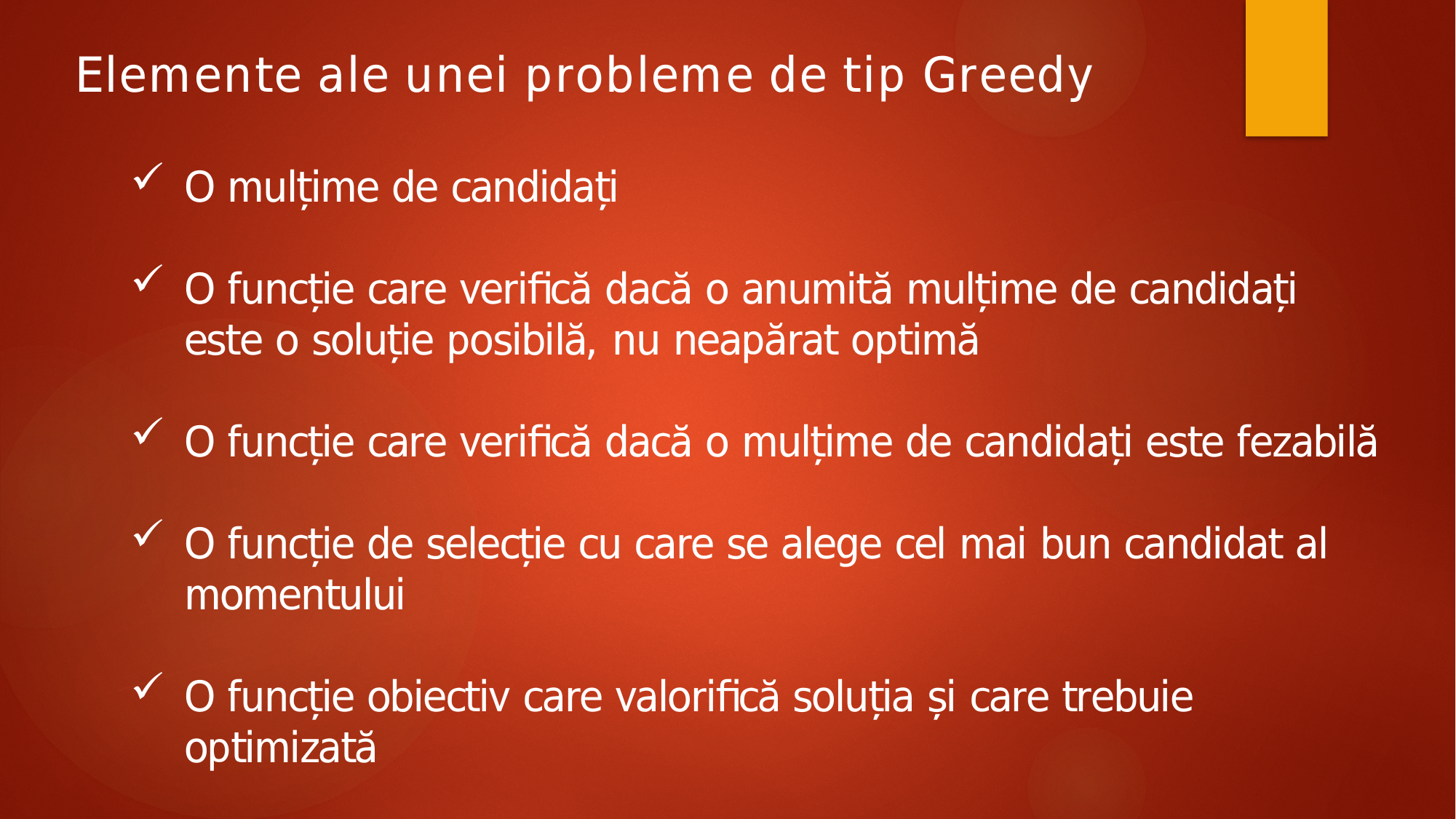

Elemente ale unei probleme de tip Greedy

O mulțime de candidați

O funcție care verifică dacă o anumită mulțime de candidați este o soluție posibilă, nu neapărat optimă

O funcție care verifică dacă o mulțime de candidați este fezabilă

O funcție de selecție cu care se alege cel mai bun candidat al momentului

O funcție obiectiv care valorifică soluția și care trebuie optimizată